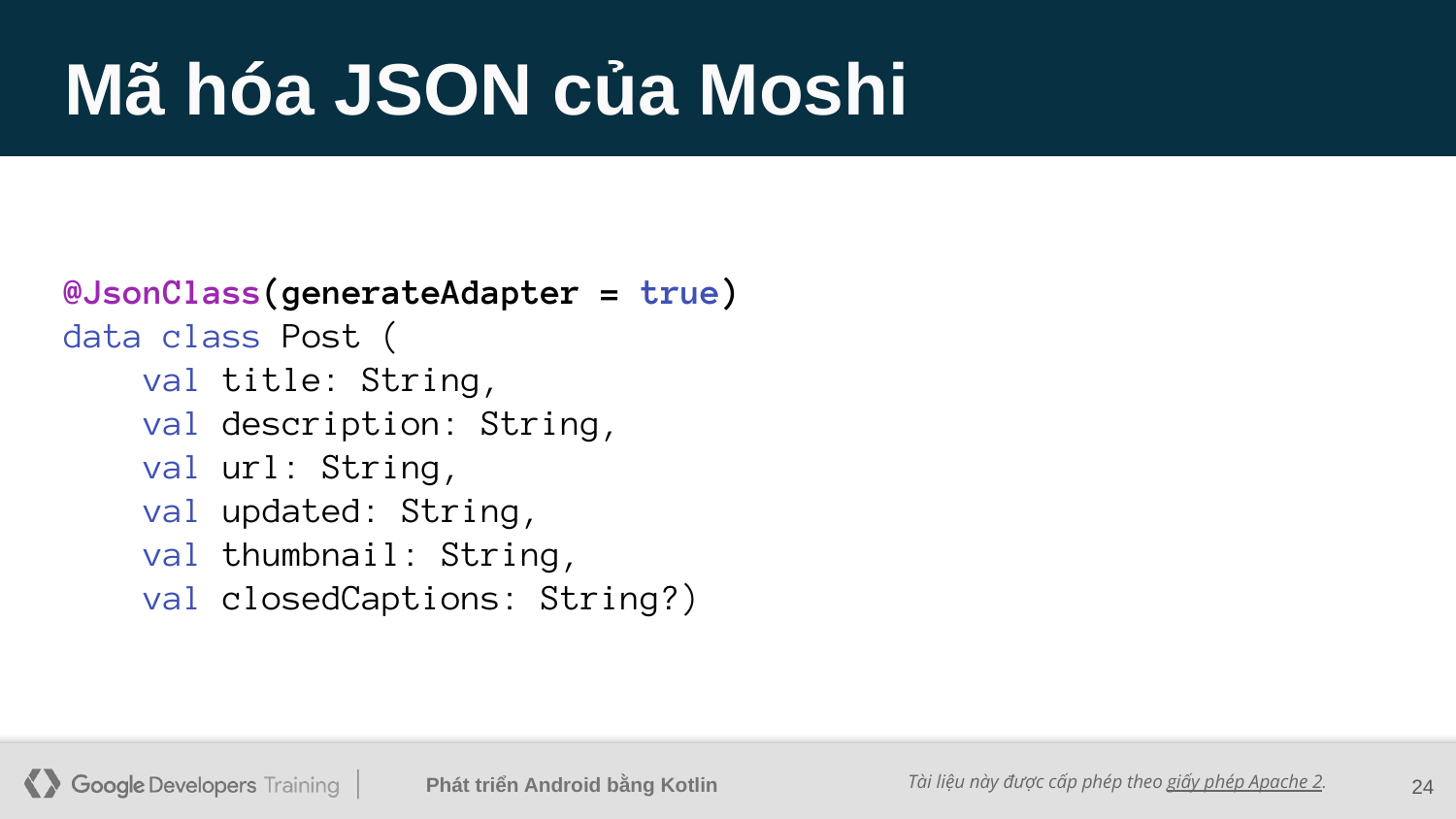

# Mã hóa JSON của Moshi
@JsonClass(generateAdapter = true)
data class Post (
    val title: String,
    val description: String,
    val url: String,
    val updated: String,
    val thumbnail: String,
    val closedCaptions: String?)
24